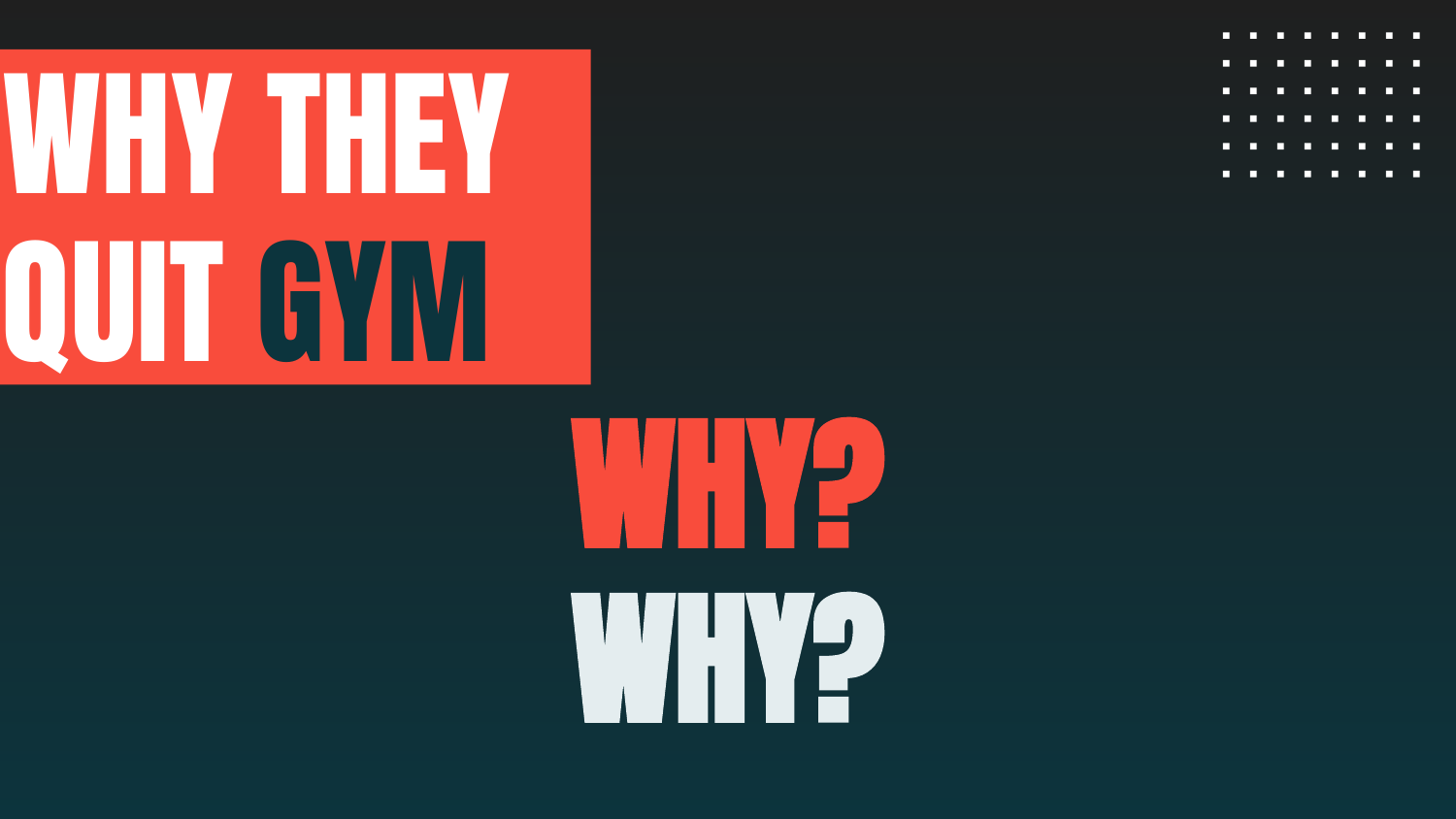

# WHY THEY QUIT GYM
WHY?
WHY?